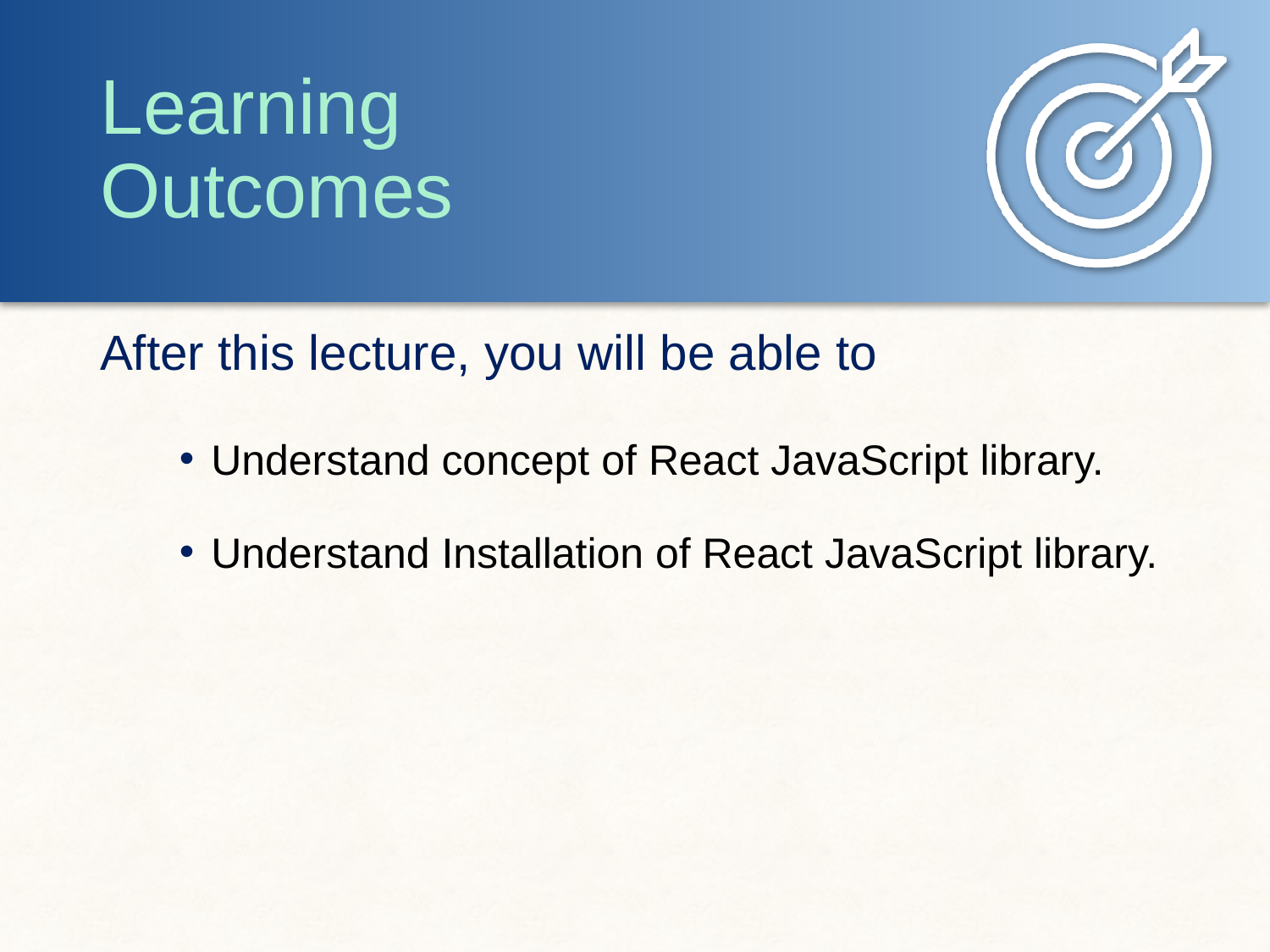

Understand concept of React JavaScript library.
Understand Installation of React JavaScript library.